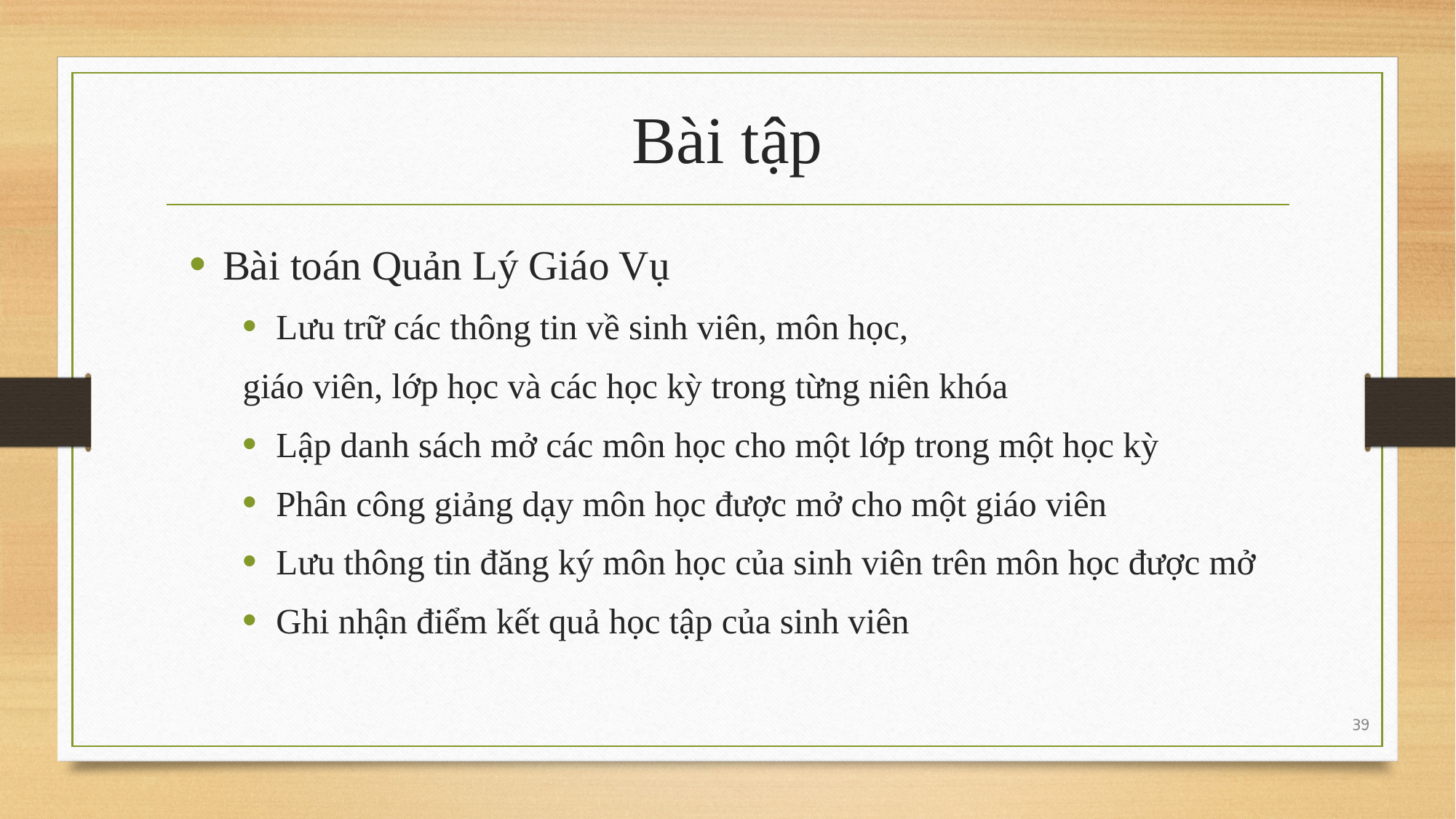

# Bài tập
Bài toán Quản Lý Giáo Vụ
Lưu trữ các thông tin về sinh viên, môn học,
giáo viên, lớp học và các học kỳ trong từng niên khóa
Lập danh sách mở các môn học cho một lớp trong một học kỳ
Phân công giảng dạy môn học được mở cho một giáo viên
Lưu thông tin đăng ký môn học của sinh viên trên môn học được mở
Ghi nhận điểm kết quả học tập của sinh viên
39